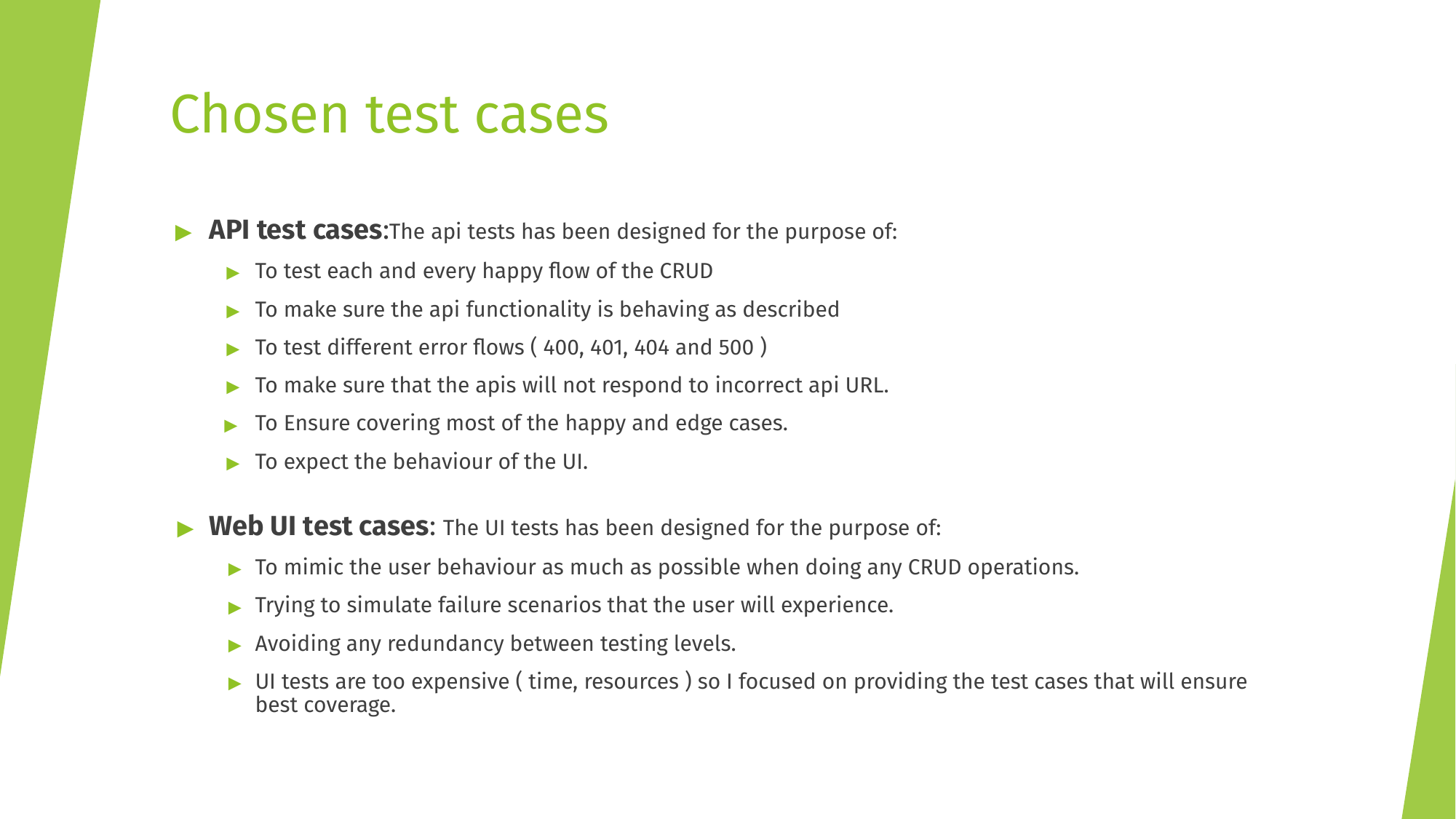

# Chosen test cases
API test cases:The api tests has been designed for the purpose of:
To test each and every happy flow of the CRUD
To make sure the api functionality is behaving as described
To test different error flows ( 400, 401, 404 and 500 )
To make sure that the apis will not respond to incorrect api URL.
To Ensure covering most of the happy and edge cases.
To expect the behaviour of the UI.

Web UI test cases: The UI tests has been designed for the purpose of:
To mimic the user behaviour as much as possible when doing any CRUD operations.
Trying to simulate failure scenarios that the user will experience.
Avoiding any redundancy between testing levels.
UI tests are too expensive ( time, resources ) so I focused on providing the test cases that will ensure best coverage.